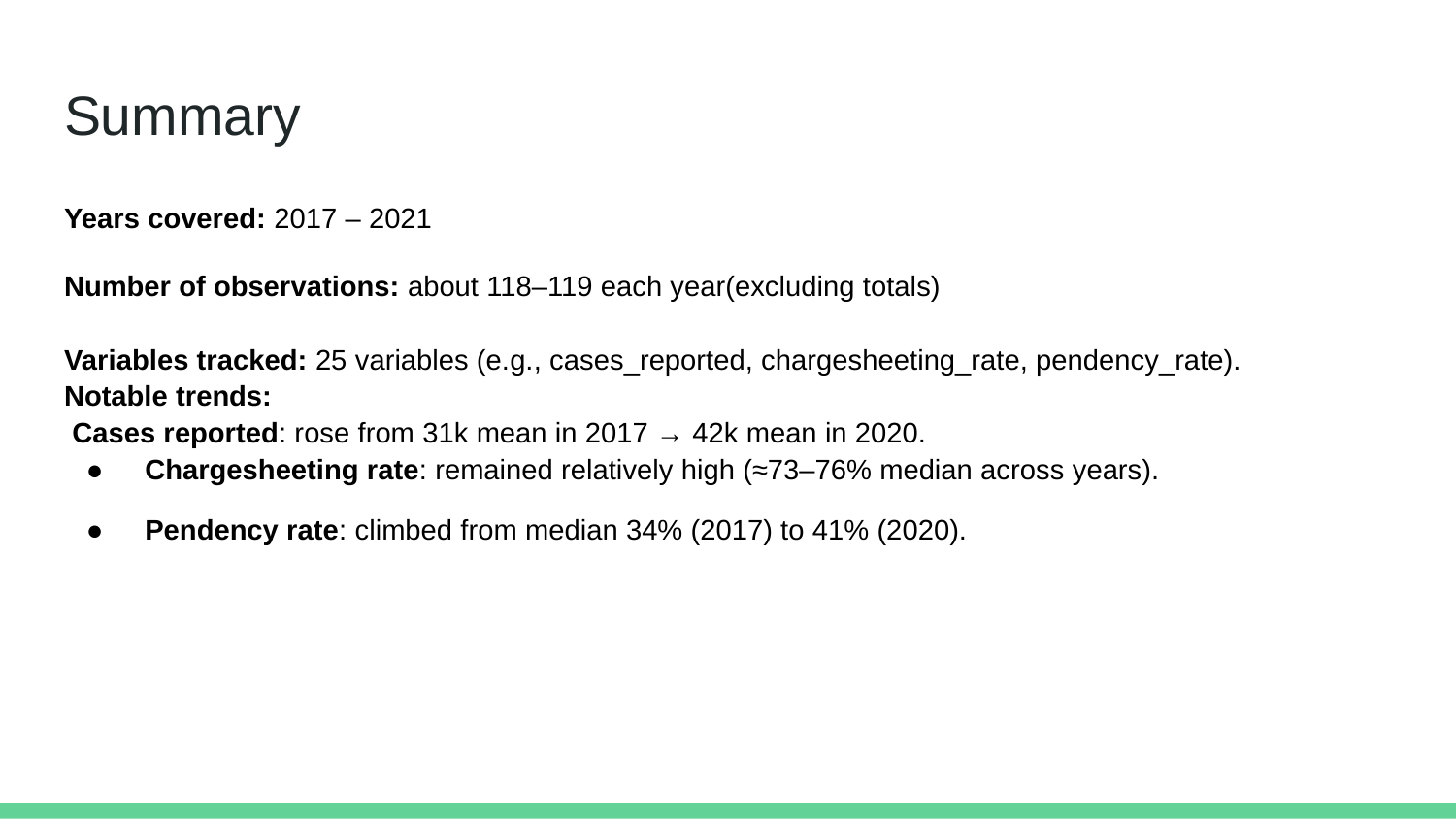

# Summary
Years covered: 2017 – 2021
Number of observations: about 118–119 each year(excluding totals)
Variables tracked: 25 variables (e.g., cases_reported, chargesheeting_rate, pendency_rate).
Notable trends:
 Cases reported: rose from 31k mean in 2017 → 42k mean in 2020.
 Chargesheeting rate: remained relatively high (≈73–76% median across years).
 Pendency rate: climbed from median 34% (2017) to 41% (2020).